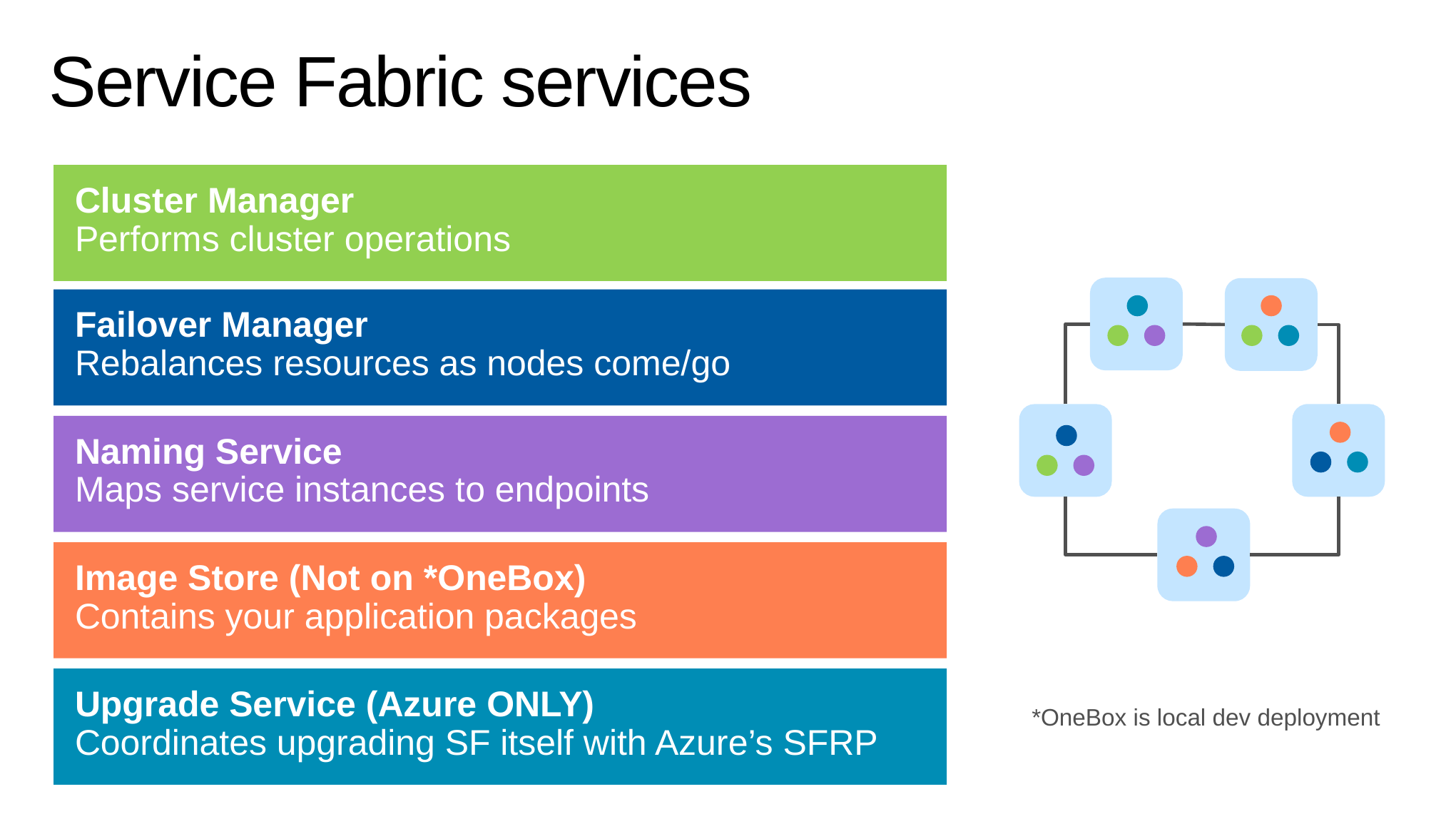

# Service Fabric services
Cluster Manager
Performs cluster operations

Failover Manager
Rebalances resources as nodes come/go

Naming Service
Maps service instances to endpoints

Image Store (Not on *OneBox)
Contains your application packages
Upgrade Service (Azure ONLY)
Coordinates upgrading SF itself with Azure’s SFRP
*OneBox is local dev deployment